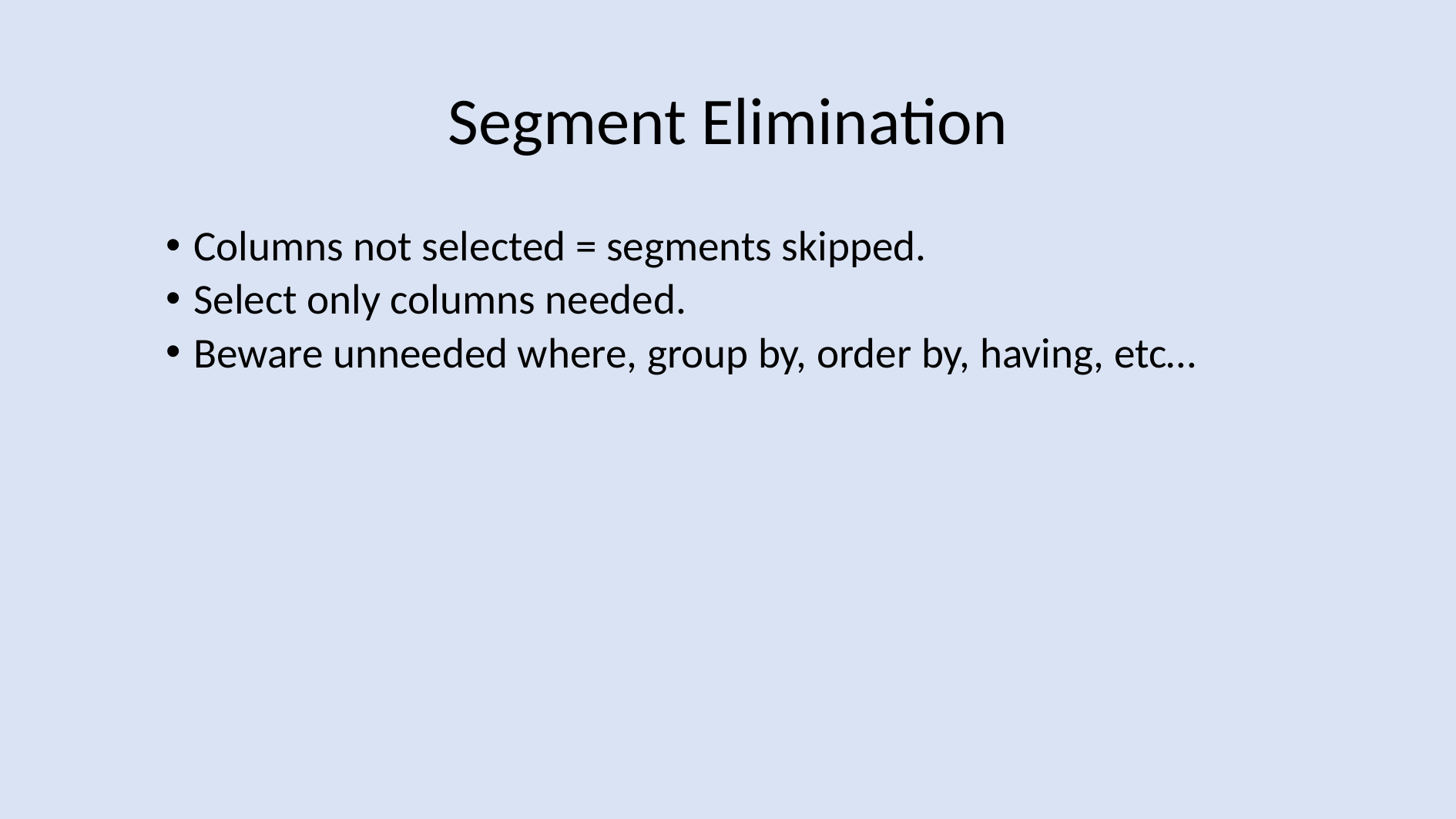

# Segment Elimination
Columns not selected = segments skipped.
Select only columns needed.
Beware unneeded where, group by, order by, having, etc…